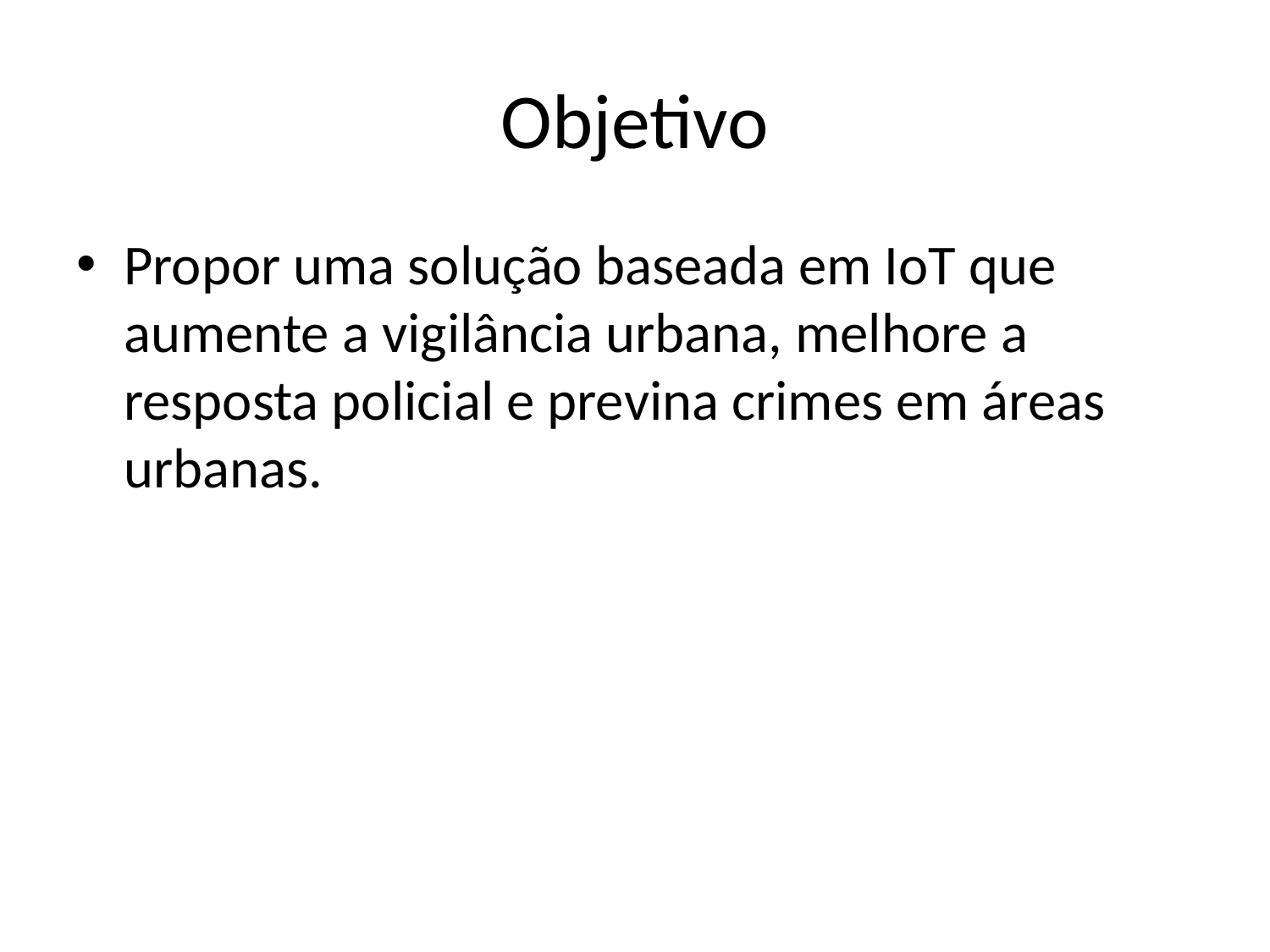

# Objetivo
Propor uma solução baseada em IoT que aumente a vigilância urbana, melhore a resposta policial e previna crimes em áreas urbanas.